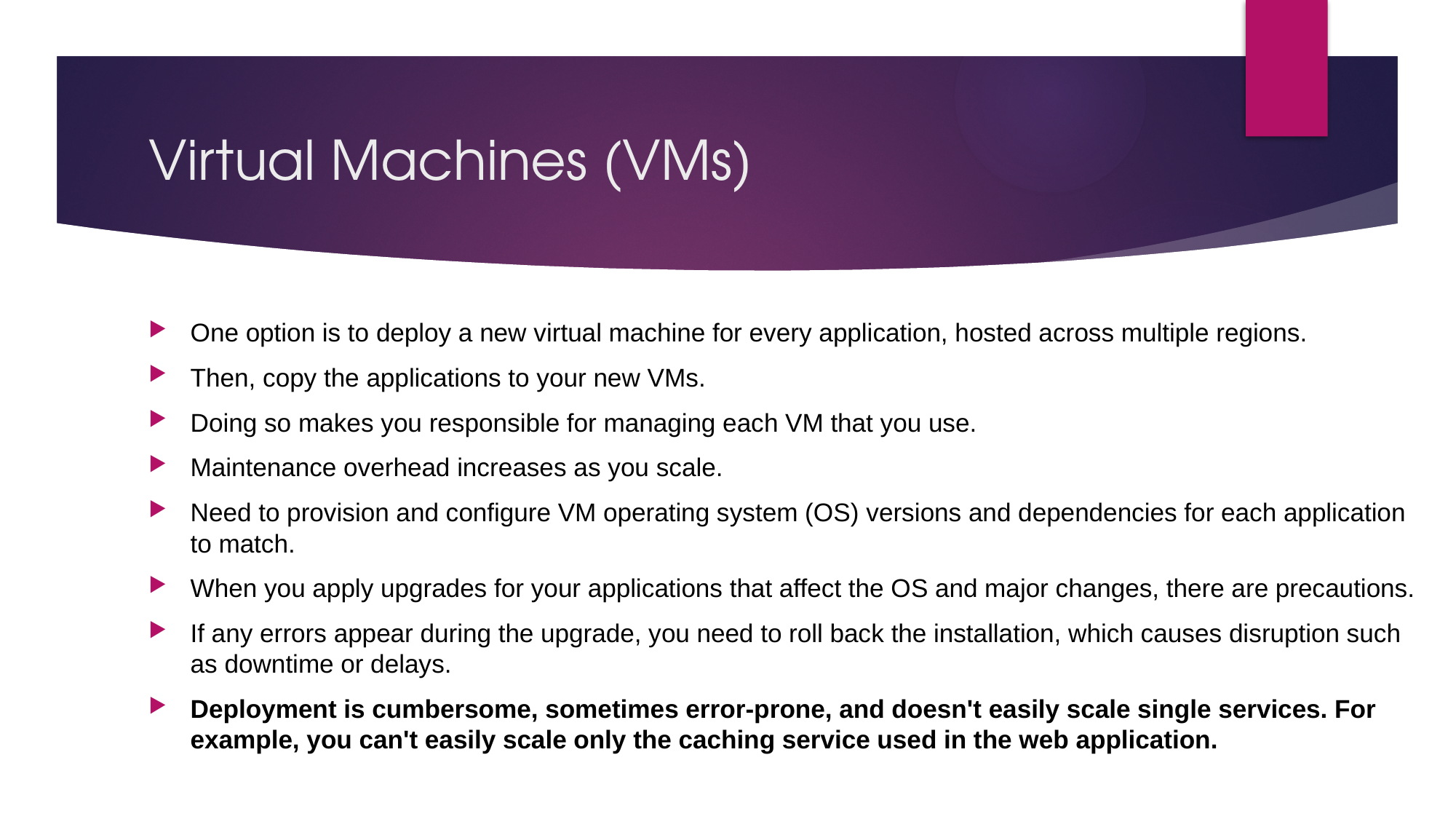

# Virtual Machines (VMs)
One option is to deploy a new virtual machine for every application, hosted across multiple regions.
Then, copy the applications to your new VMs.
Doing so makes you responsible for managing each VM that you use.
Maintenance overhead increases as you scale.
Need to provision and configure VM operating system (OS) versions and dependencies for each application to match.
When you apply upgrades for your applications that affect the OS and major changes, there are precautions.
If any errors appear during the upgrade, you need to roll back the installation, which causes disruption such as downtime or delays.
Deployment is cumbersome, sometimes error-prone, and doesn't easily scale single services. For example, you can't easily scale only the caching service used in the web application.